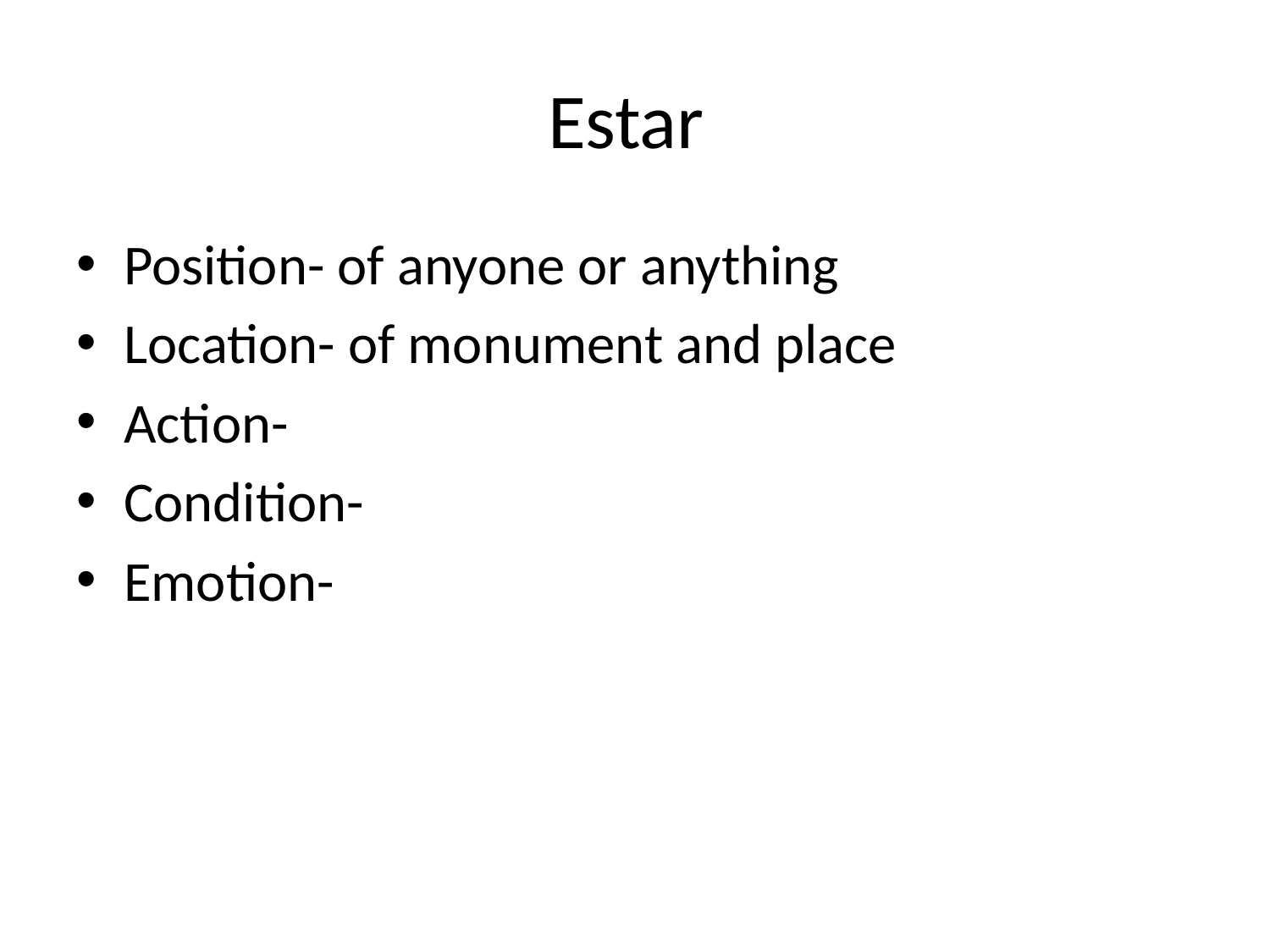

# Estar
Position- of anyone or anything
Location- of monument and place
Action-
Condition-
Emotion-